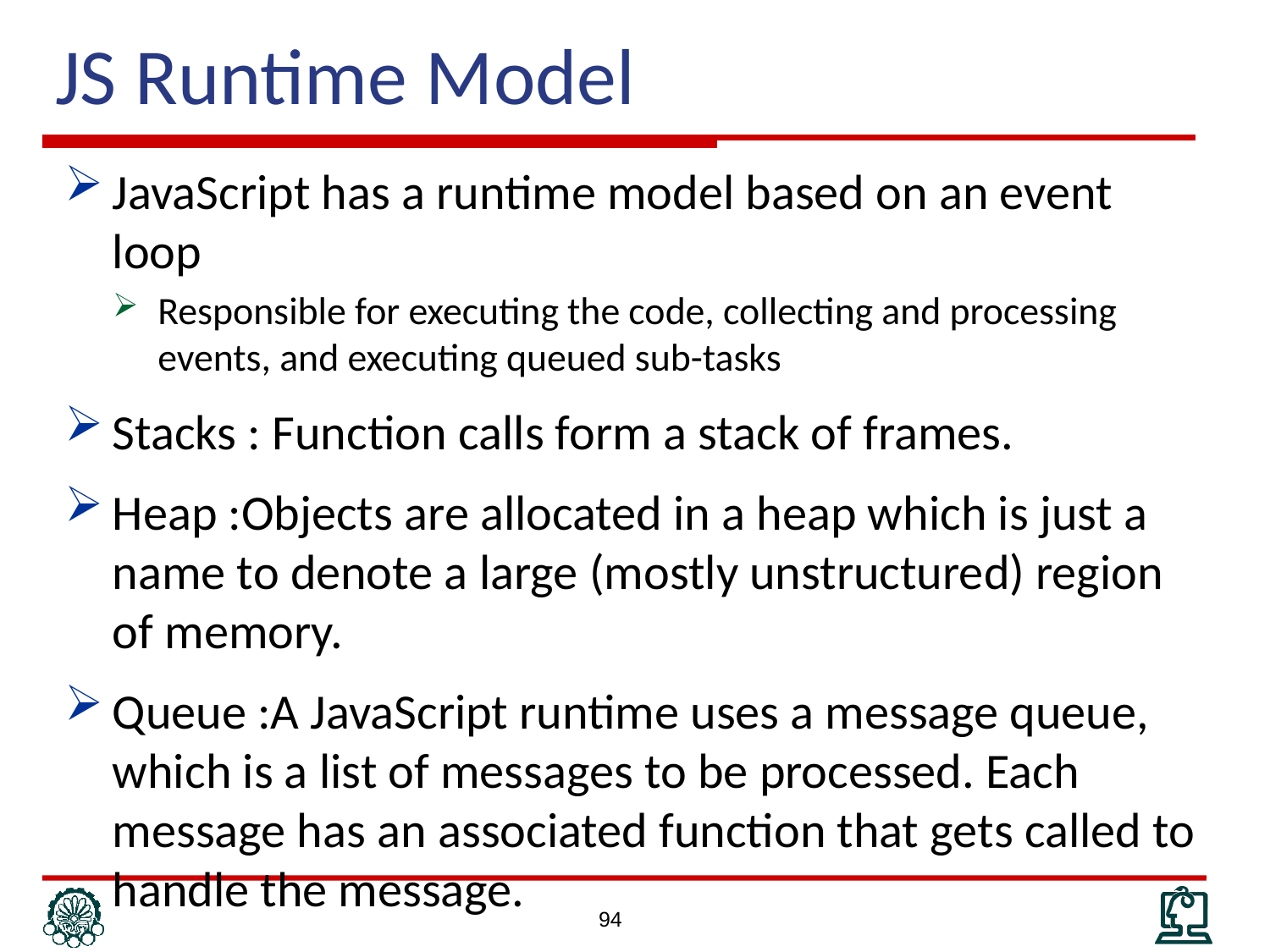

# JS Runtime Model
JavaScript has a runtime model based on an event loop
Responsible for executing the code, collecting and processing events, and executing queued sub-tasks
Stacks : Function calls form a stack of frames.
Heap :Objects are allocated in a heap which is just a name to denote a large (mostly unstructured) region of memory.
Queue :A JavaScript runtime uses a message queue, which is a list of messages to be processed. Each message has an associated function that gets called to handle the message.

94